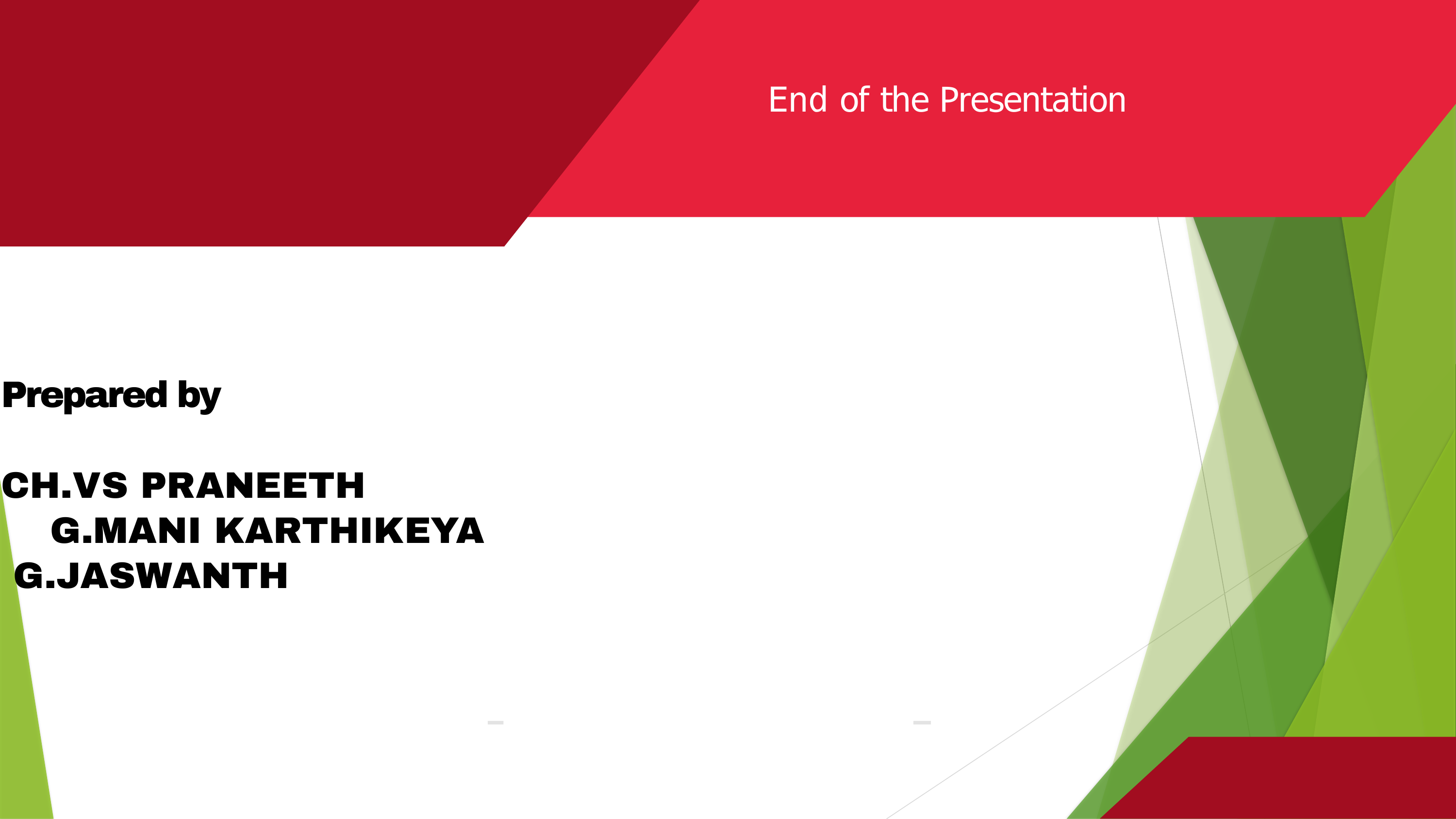

#
End of the Presentation

Prepared by

CH.VS PRANEETH
    G.MANI KARTHIKEYA
 G.JASWANTH